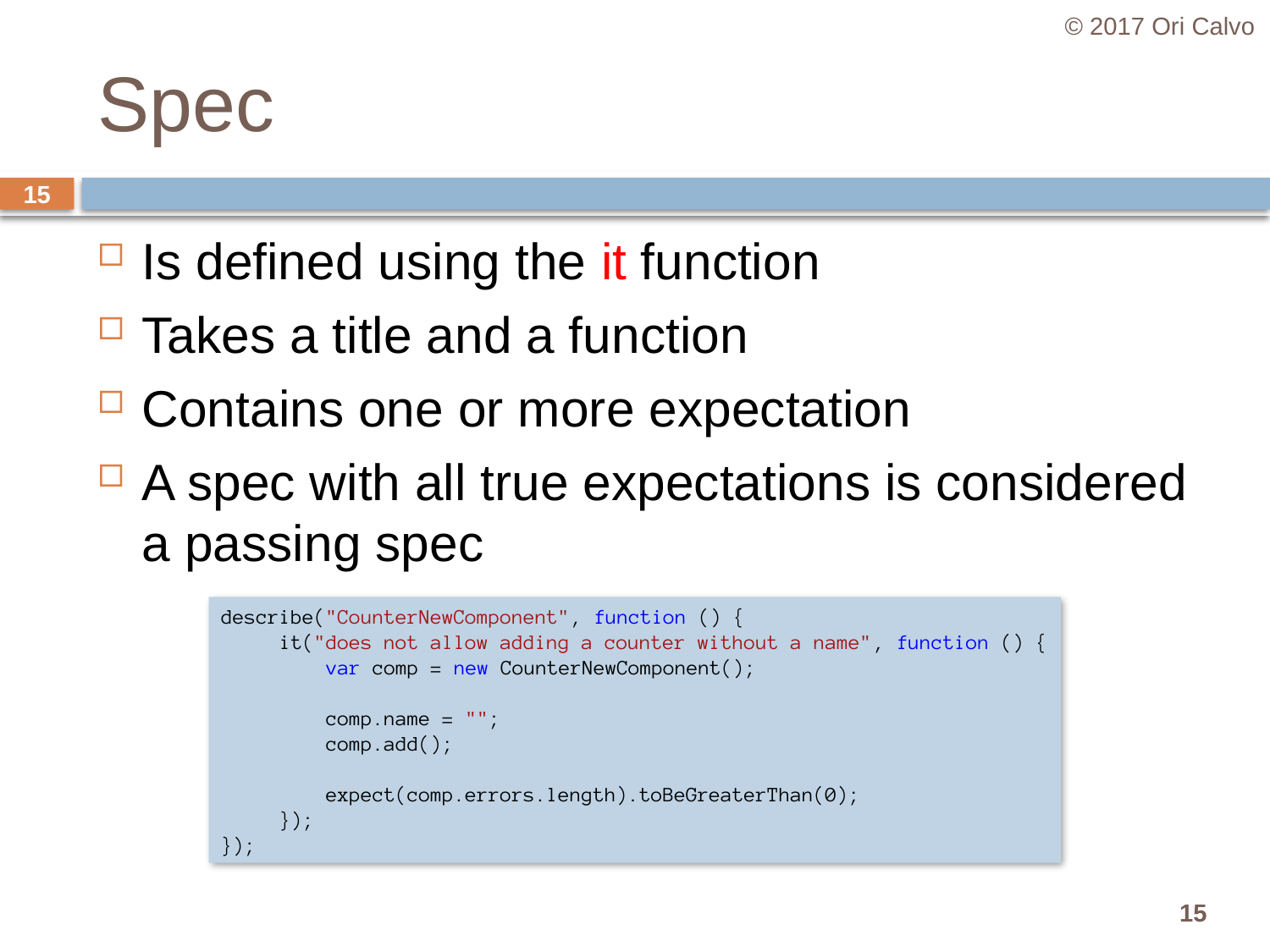

© 2017 Ori Calvo
# Spec
15
Is defined using the it function
Takes a title and a function
Contains one or more expectation
A spec with all true expectations is considered a passing spec

describe("CounterNewComponent", function () {
     it("does not allow adding a counter without a name", function () {
         var comp = new CounterNewComponent();

         comp.name = "";
         comp.add();

         expect(comp.errors.length).toBeGreaterThan(0);
     });
});